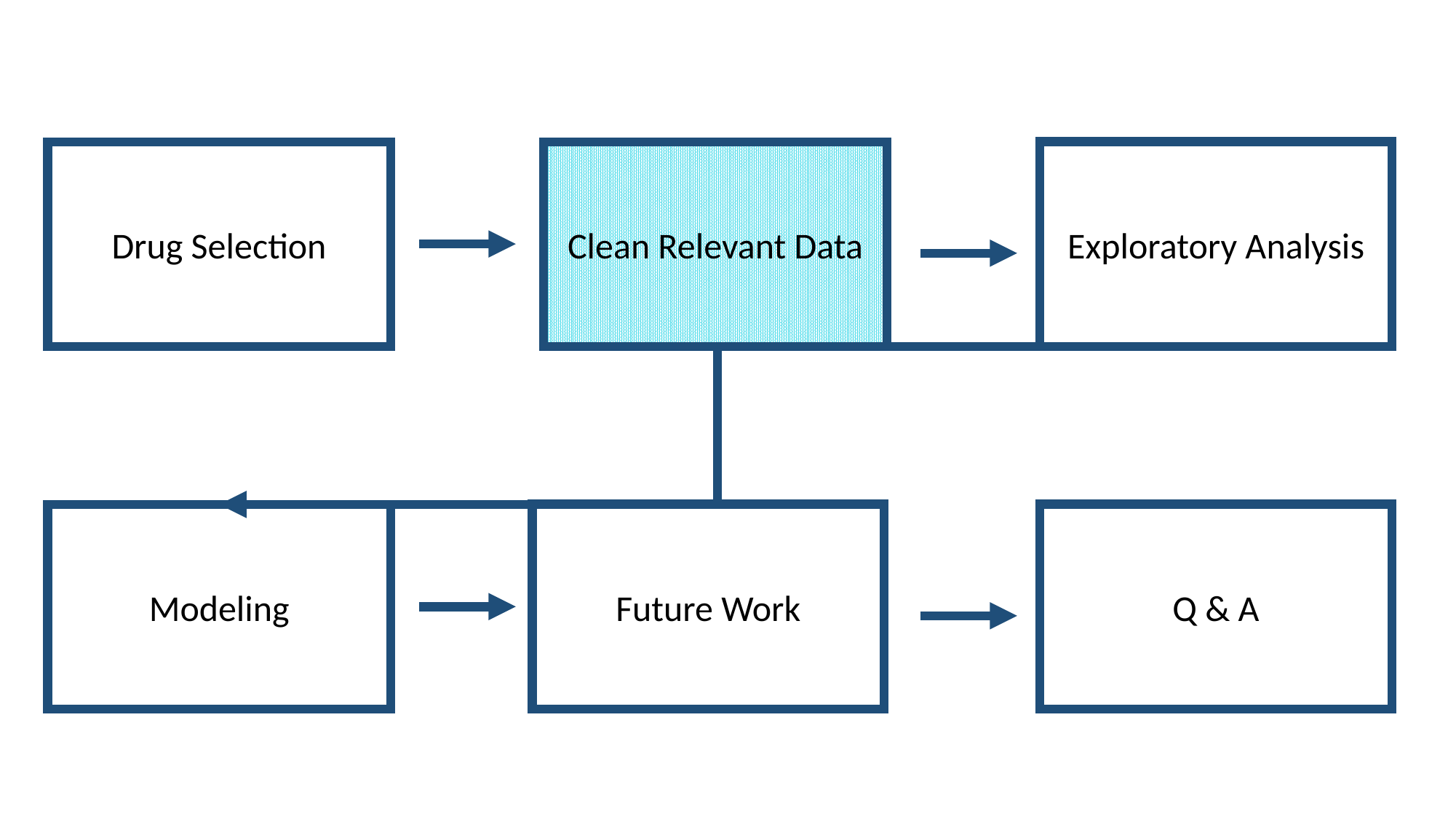

Exploratory Analysis
Drug Selection
Clean Relevant Data
Future Work
Q & A
Modeling